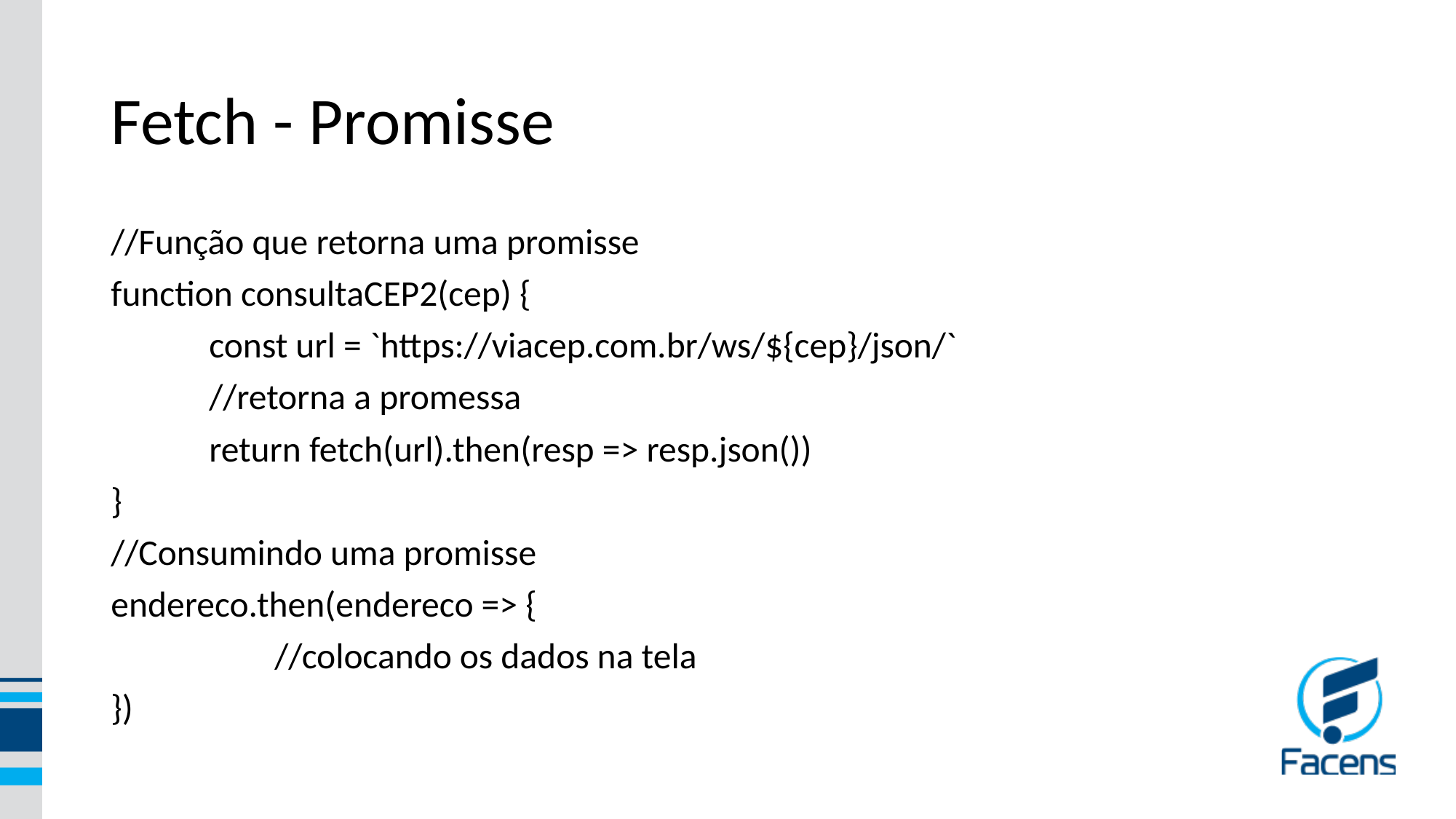

# Fetch - Promisse
//Função que retorna uma promisse
function consultaCEP2(cep) {
            const url = `https://viacep.com.br/ws/${cep}/json/`
            //retorna a promessa
            return fetch(url).then(resp => resp.json())
}
//Consumindo uma promisse
endereco.then(endereco => {
                    //colocando os dados na tela
})